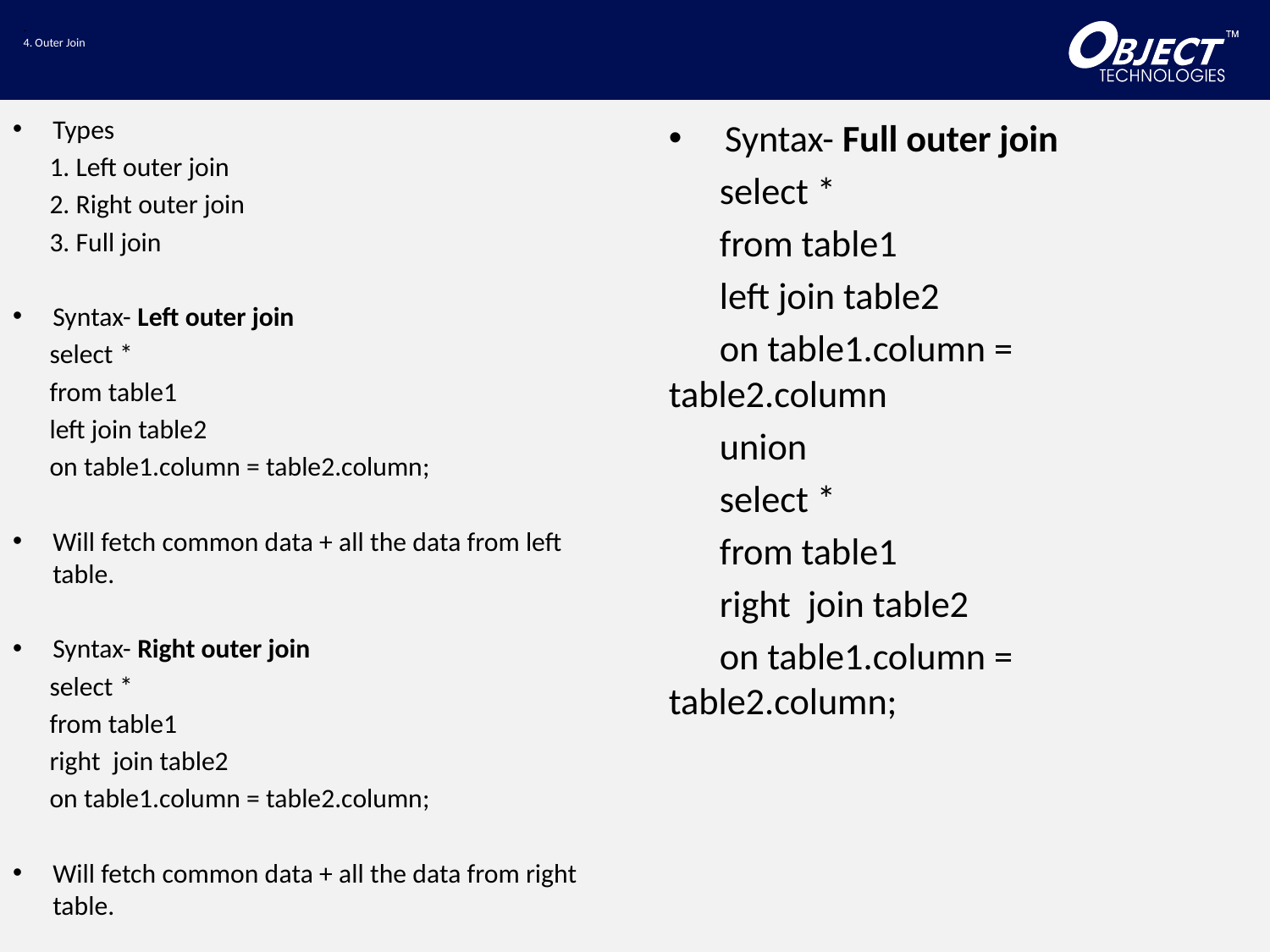

# . 4. Outer Join
Types
      1. Left outer join
      2. Right outer join
      3. Full join

Syntax- Left outer join
      select *
      from table1
      left join table2
      on table1.column = table2.column;

Will fetch common data + all the data from left table.

Syntax- Right outer join
      select *
      from table1
      right  join table2
      on table1.column = table2.column;

Will fetch common data + all the data from right table.

Syntax- Full outer join
      select *
      from table1
      left join table2
      on table1.column = table2.column
      union
      select *
      from table1
      right  join table2
      on table1.column = table2.column;